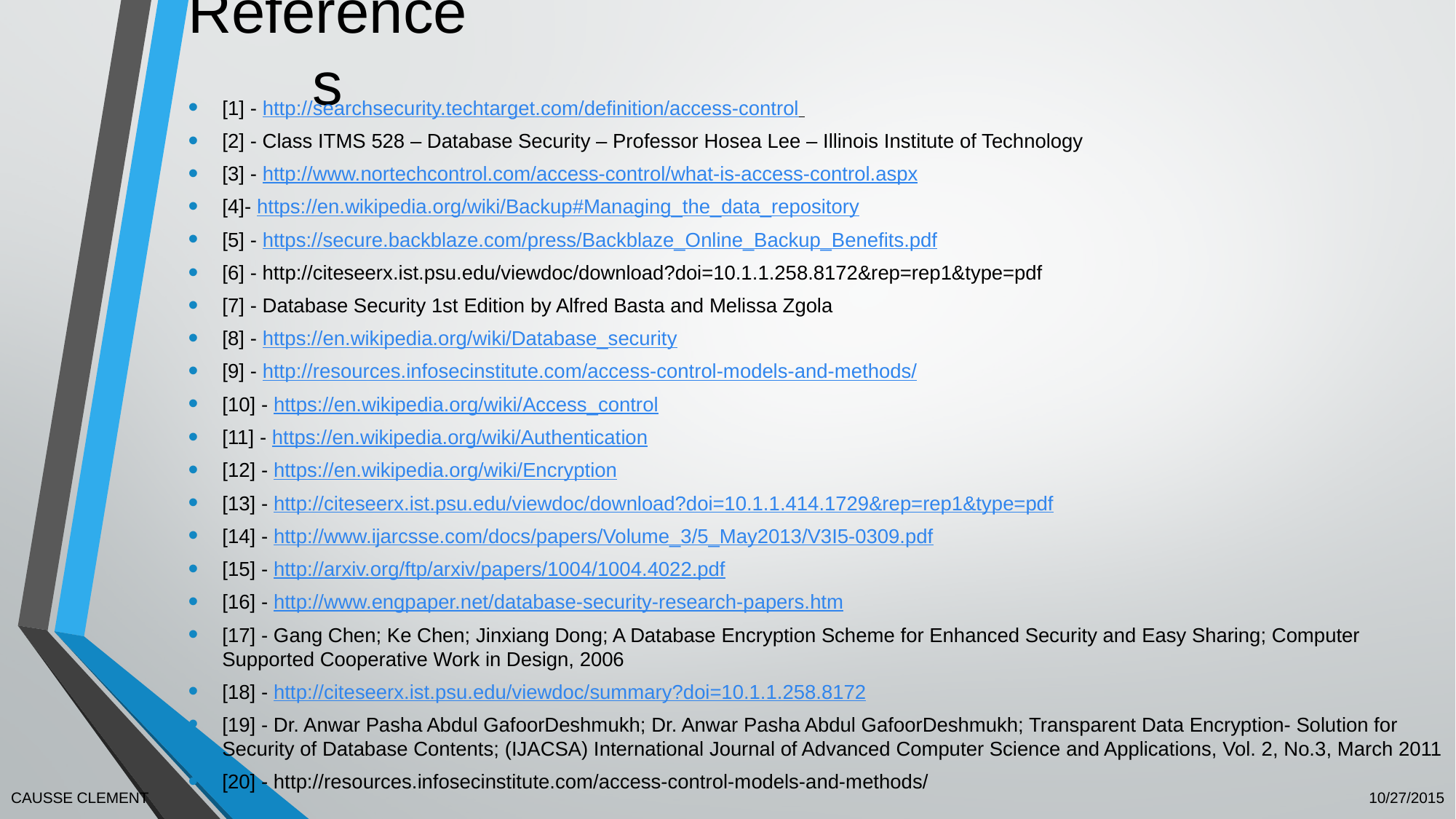

# References
[1] - http://searchsecurity.techtarget.com/definition/access-control
[2] - Class ITMS 528 – Database Security – Professor Hosea Lee – Illinois Institute of Technology
[3] - http://www.nortechcontrol.com/access-control/what-is-access-control.aspx
[4]- https://en.wikipedia.org/wiki/Backup#Managing_the_data_repository
[5] - https://secure.backblaze.com/press/Backblaze_Online_Backup_Benefits.pdf
[6] - http://citeseerx.ist.psu.edu/viewdoc/download?doi=10.1.1.258.8172&rep=rep1&type=pdf
[7] - Database Security 1st Edition by Alfred Basta and Melissa Zgola
[8] - https://en.wikipedia.org/wiki/Database_security
[9] - http://resources.infosecinstitute.com/access-control-models-and-methods/
[10] - https://en.wikipedia.org/wiki/Access_control
[11] - https://en.wikipedia.org/wiki/Authentication
[12] - https://en.wikipedia.org/wiki/Encryption
[13] - http://citeseerx.ist.psu.edu/viewdoc/download?doi=10.1.1.414.1729&rep=rep1&type=pdf
[14] - http://www.ijarcsse.com/docs/papers/Volume_3/5_May2013/V3I5-0309.pdf
[15] - http://arxiv.org/ftp/arxiv/papers/1004/1004.4022.pdf
[16] - http://www.engpaper.net/database-security-research-papers.htm
[17] - Gang Chen; Ke Chen; Jinxiang Dong; A Database Encryption Scheme for Enhanced Security and Easy Sharing; Computer Supported Cooperative Work in Design, 2006
[18] - http://citeseerx.ist.psu.edu/viewdoc/summary?doi=10.1.1.258.8172
[19] - Dr. Anwar Pasha Abdul GafoorDeshmukh; Dr. Anwar Pasha Abdul GafoorDeshmukh; Transparent Data Encryption- Solution for Security of Database Contents; (IJACSA) International Journal of Advanced Computer Science and Applications, Vol. 2, No.3, March 2011
[20] - http://resources.infosecinstitute.com/access-control-models-and-methods/

CAUSSE CLEMENT
10/27/2015